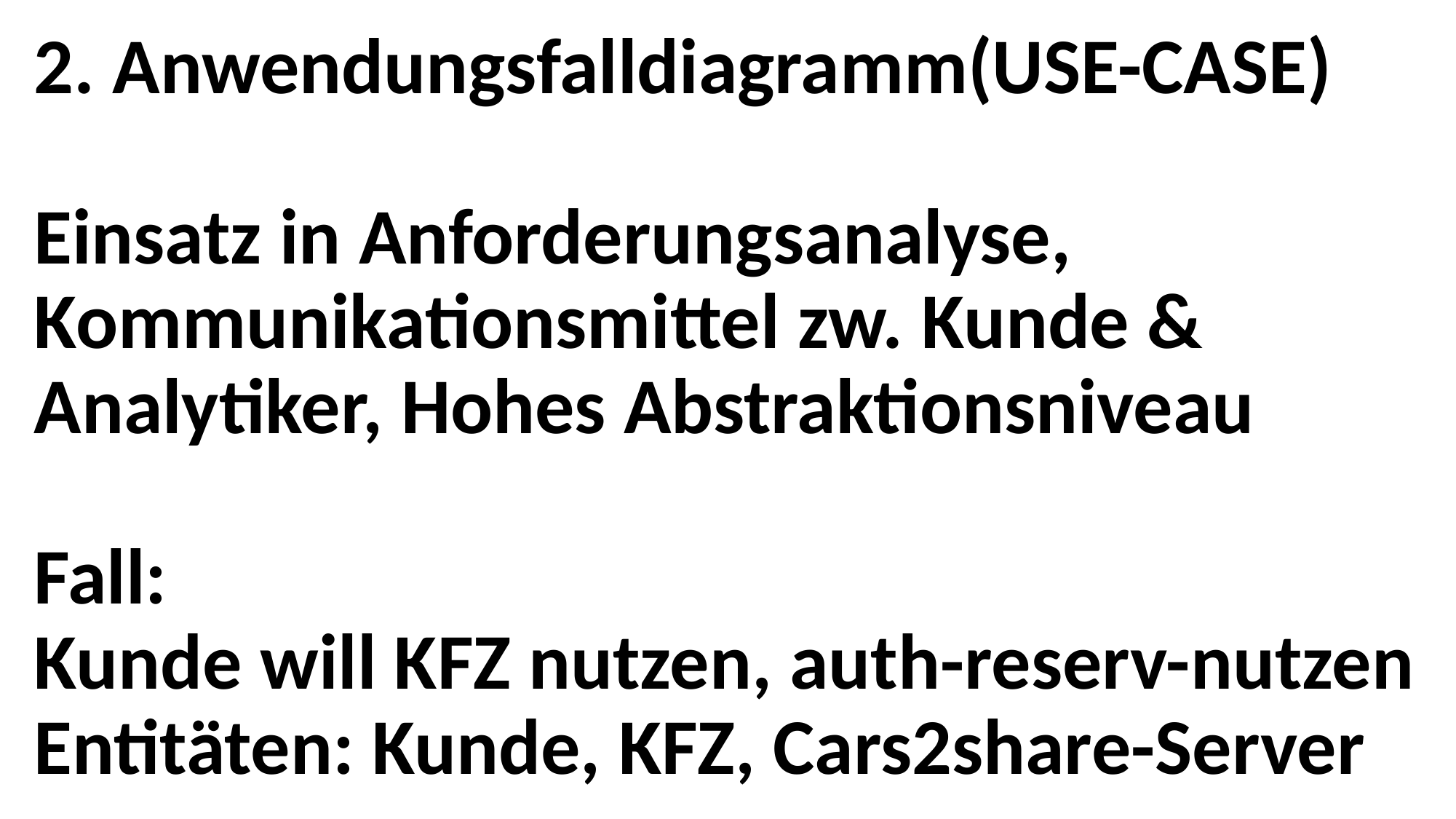

# 2. Anwendungsfalldiagramm(USE-CASE) Einsatz in Anforderungsanalyse, Kommunikationsmittel zw. Kunde & Analytiker, Hohes Abstraktionsniveau Fall: Kunde will KFZ nutzen, auth-reserv-nutzen Entitäten: Kunde, KFZ, Cars2share-Server